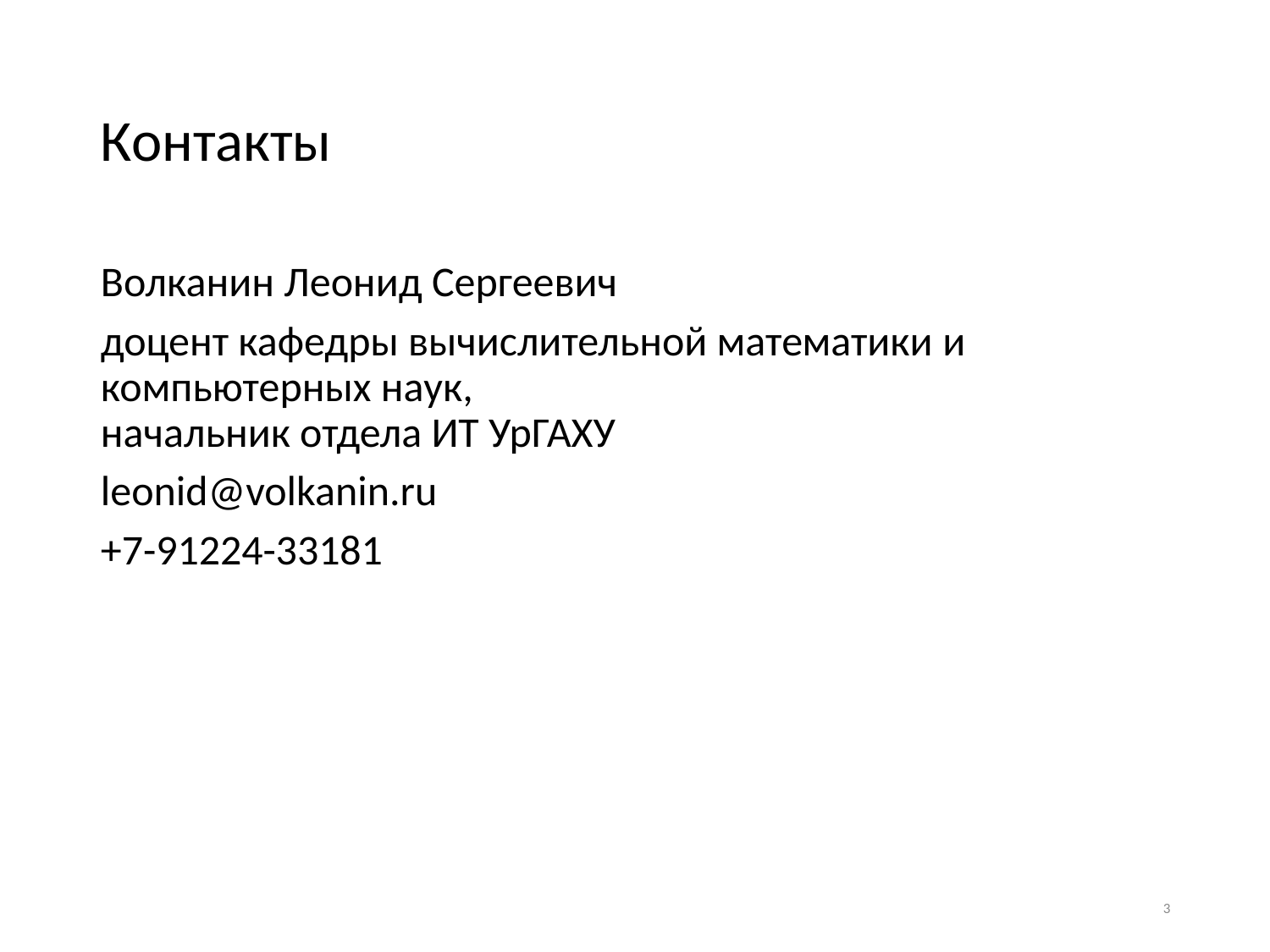

# Контакты
Волканин Леонид Сергеевич
доцент кафедры вычислительной математики и компьютерных наук,
начальник отдела ИТ УрГАХУ
leonid@volkanin.ru
+7-91224-33181
3